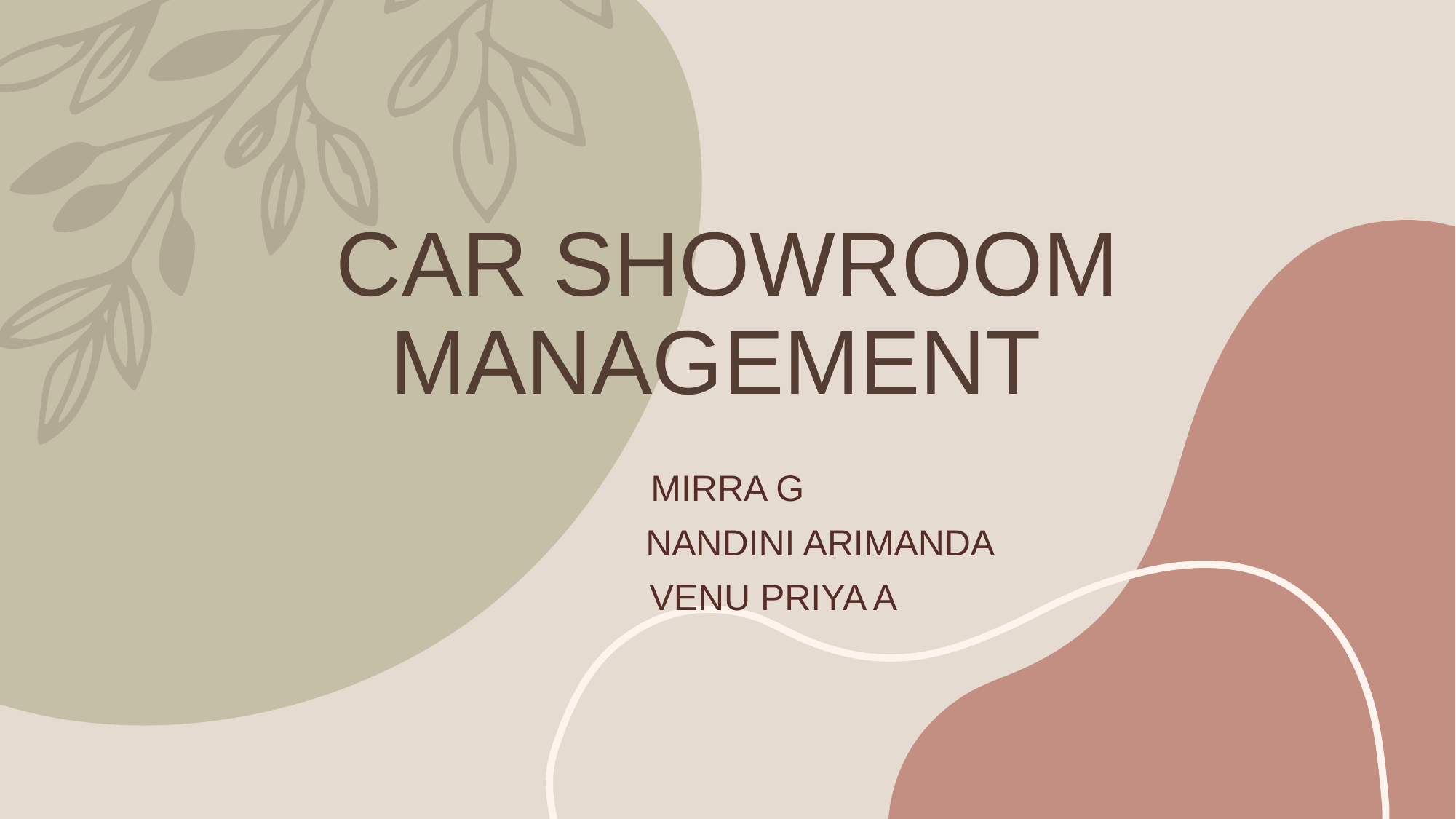

# CAR SHOWROOM MANAGEMENT
MIRRA G
                    NANDINI ARIMANDA
         VENU PRIYA A